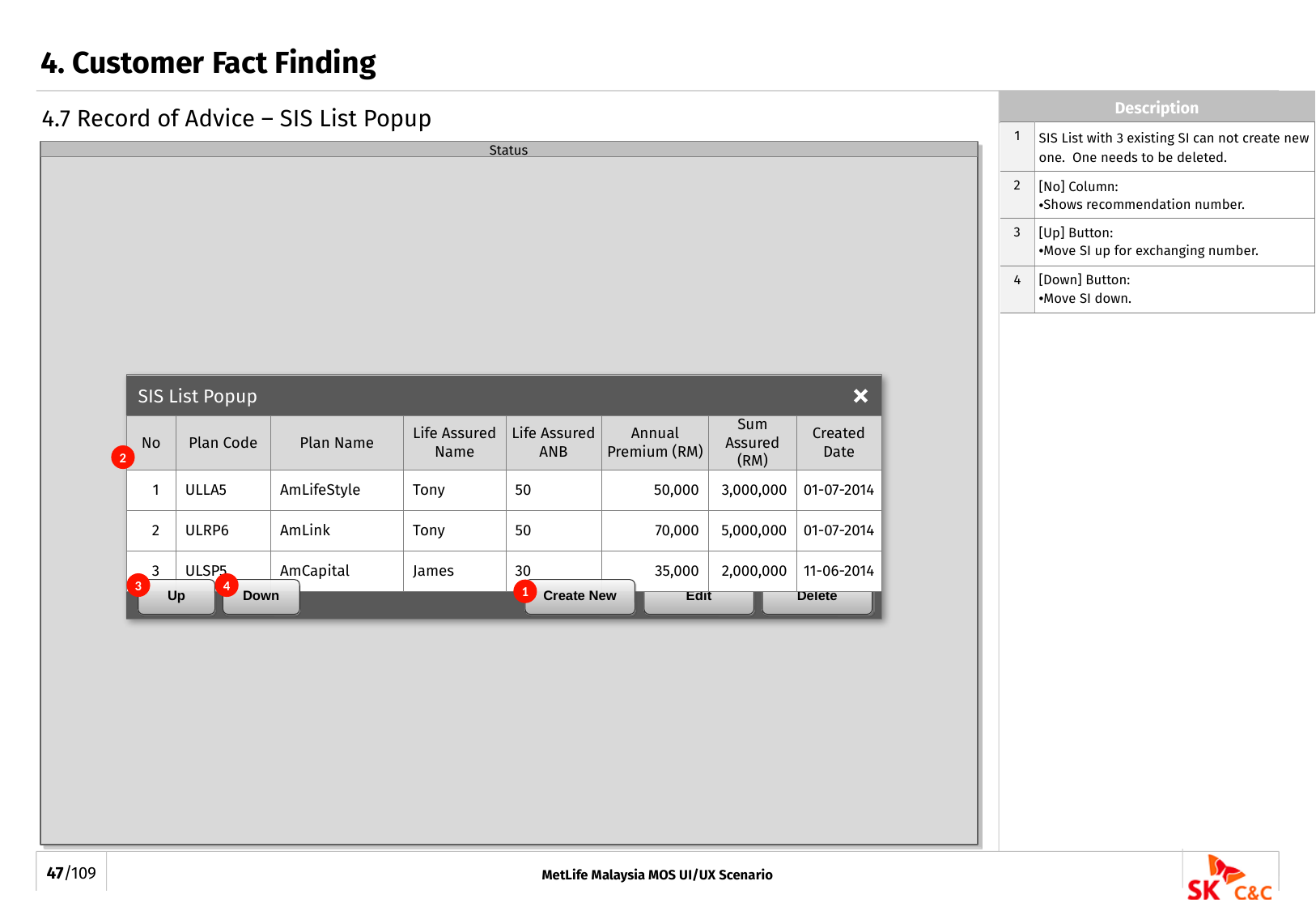

# 4. Customer Fact Finding
4.7 Record of Advice – SIS List Popup
| 1 | SIS List with 3 existing SI can not create new one. One needs to be deleted. |
| --- | --- |
| 2 | [No] Column: Shows recommendation number. |
| 3 | [Up] Button: Move SI up for exchanging number. |
| 4 | [Down] Button: Move SI down. |

Status

SIS List Popup

| No | Plan Code | Plan Name | Life Assured Name | Life Assured ANB | Annual Premium (RM) | Sum Assured (RM) | Created Date |
| --- | --- | --- | --- | --- | --- | --- | --- |
| 1 | ULLA5 | AmLifeStyle | Tony | 50 | 50,000 | 3,000,000 | 01-07-2014 |
| 2 | ULRP6 | AmLink | Tony | 50 | 70,000 | 5,000,000 | 01-07-2014 |
| 3 | ULSP5 | AmCapital | James | 30 | 35,000 | 2,000,000 | 11-06-2014 |
2
3
4

Up
Down
1
Create New
Edit
Delete